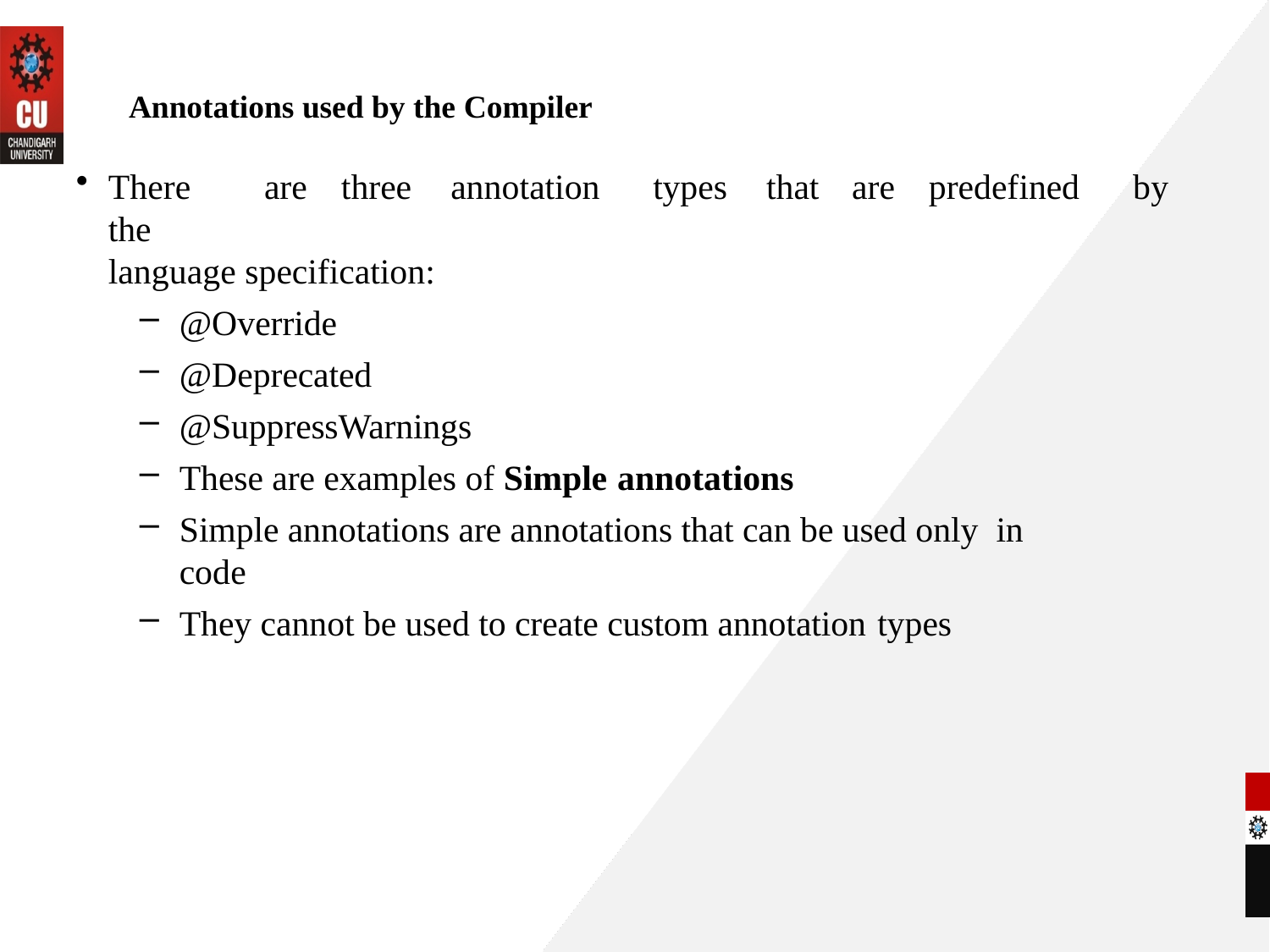

# Annotations used by the Compiler
There	are	three	annotation	types	that	are	predefined	by	the
language specification:
@Override
@Deprecated
@SuppressWarnings
These are examples of Simple annotations
Simple annotations are annotations that can be used only in
code
They cannot be used to create custom annotation types